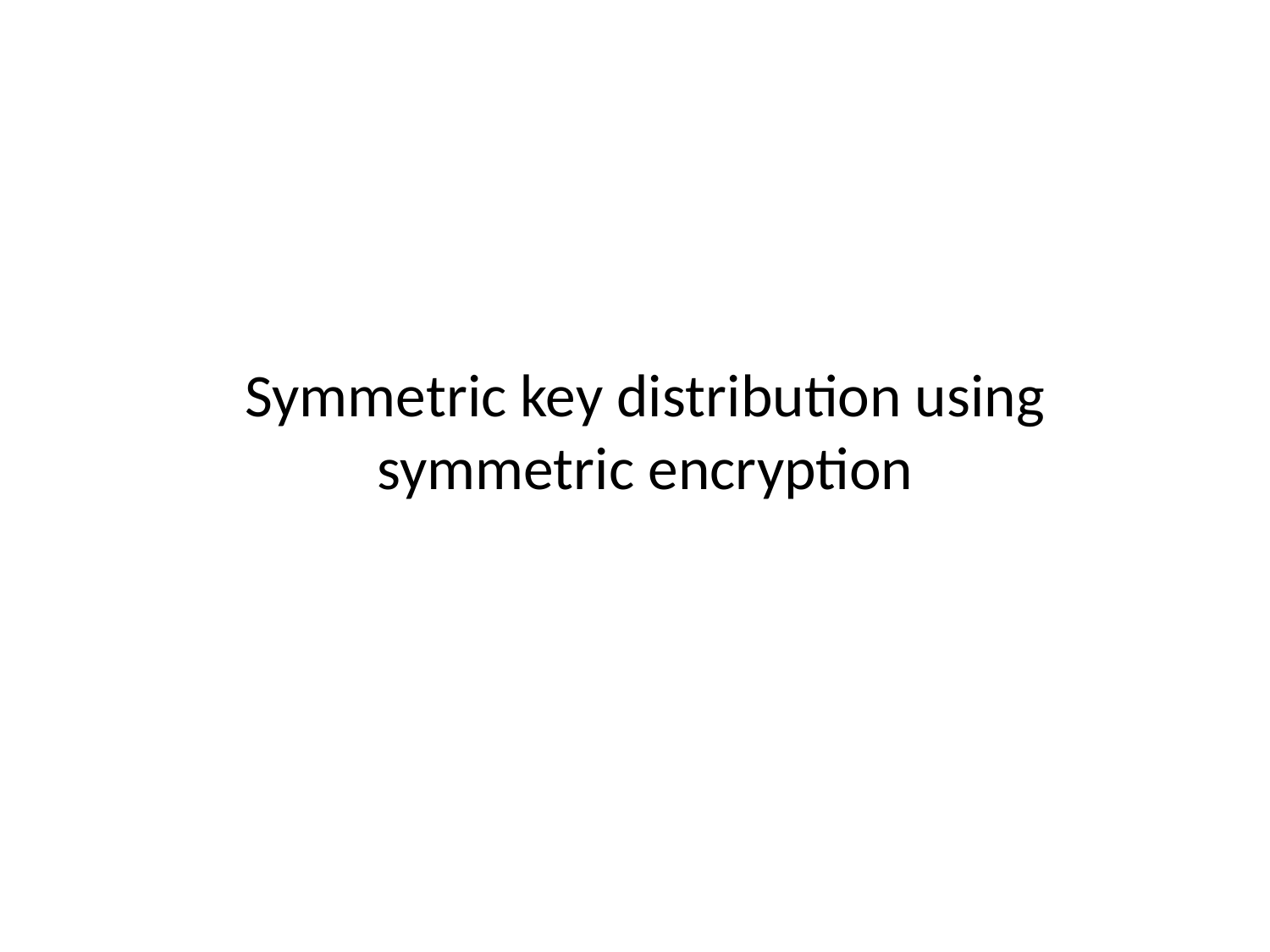

# Symmetric key distribution using symmetric encryption